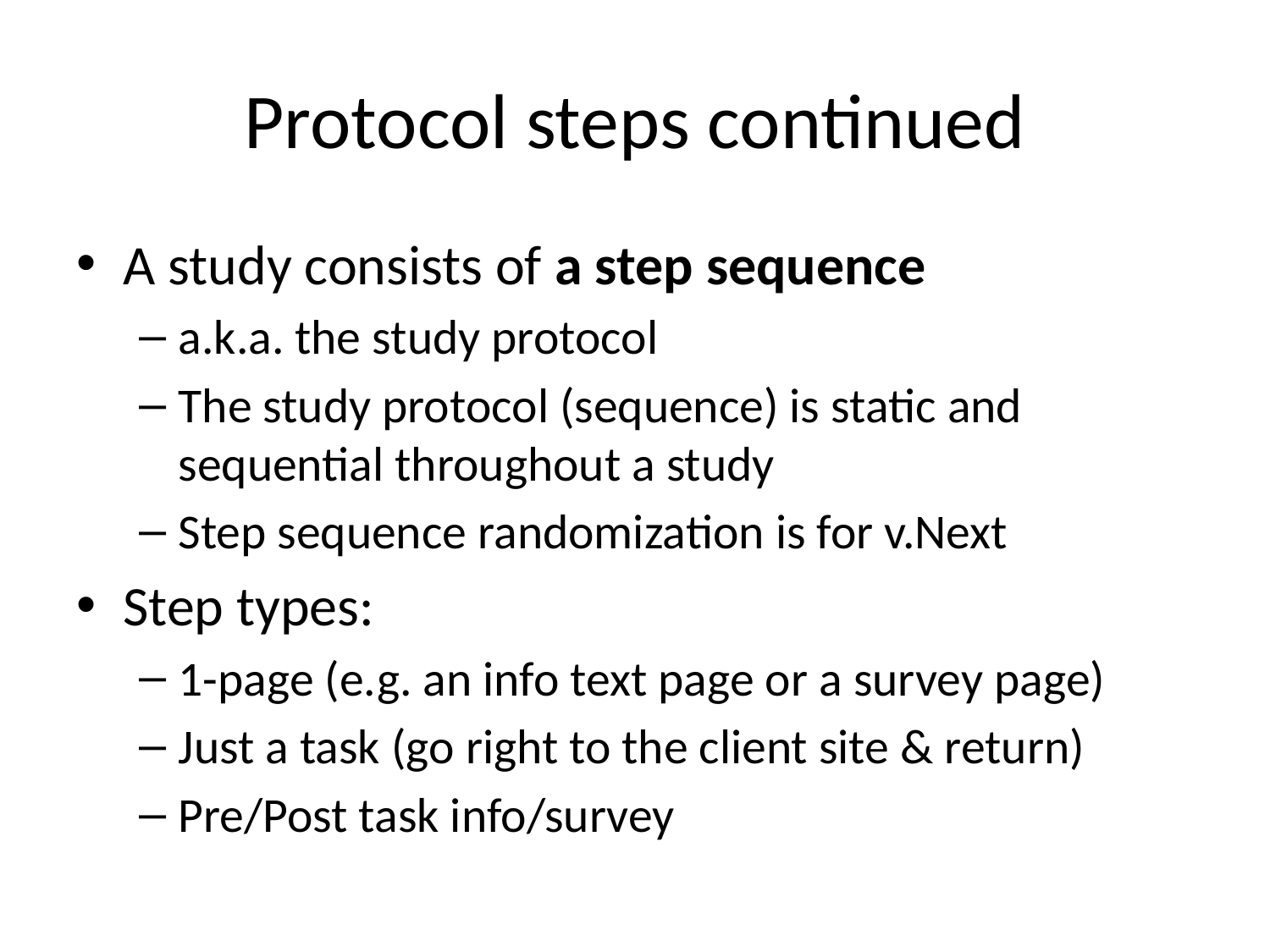

# Protocol steps continued
A study consists of a step sequence
a.k.a. the study protocol
The study protocol (sequence) is static and sequential throughout a study
Step sequence randomization is for v.Next
Step types:
1-page (e.g. an info text page or a survey page)
Just a task (go right to the client site & return)
Pre/Post task info/survey